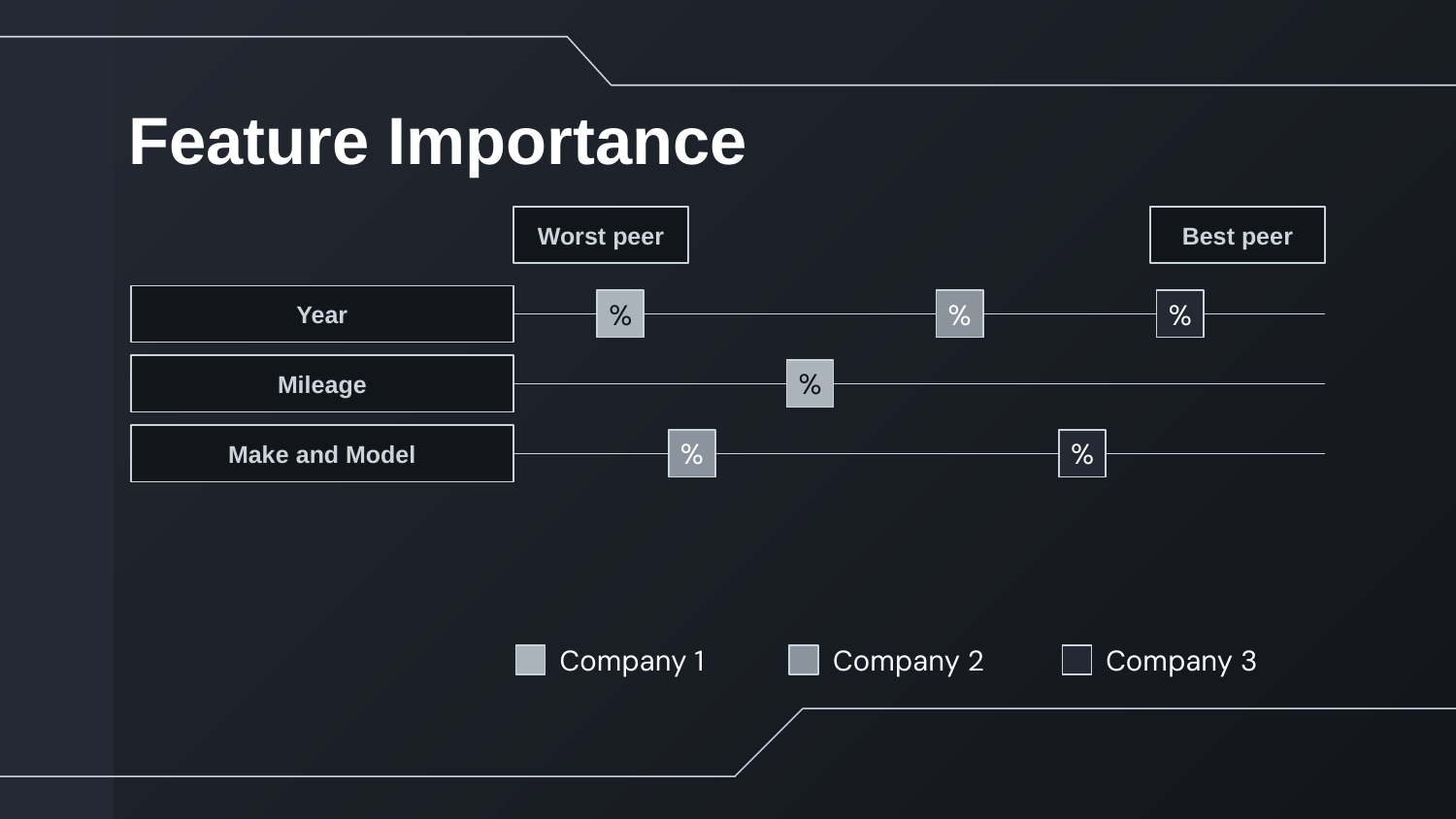

# Feature Importance
Worst peer
Best peer
Year
%
%
%
Mileage
%
Make and Model
%
%
Company 1
Company 2
Company 3